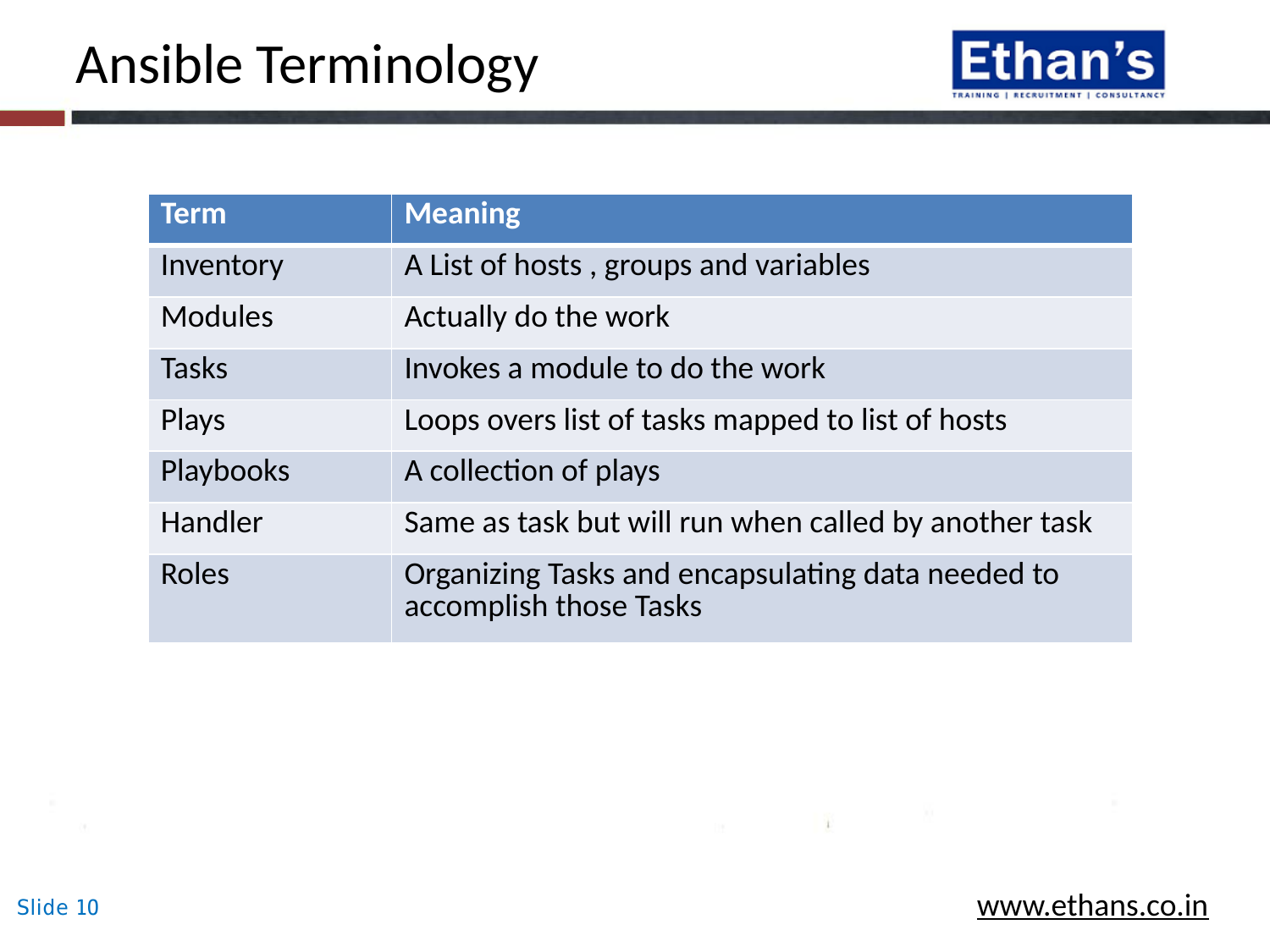

Ansible Terminology

| Term | Meaning |
| --- | --- |
| Inventory | A List of hosts , groups and variables |
| Modules | Actually do the work |
| Tasks | Invokes a module to do the work |
| Plays | Loops overs list of tasks mapped to list of hosts |
| Playbooks | A collection of plays |
| Handler | Same as task but will run when called by another task |
| Roles | Organizing Tasks and encapsulating data needed to accomplish those Tasks |